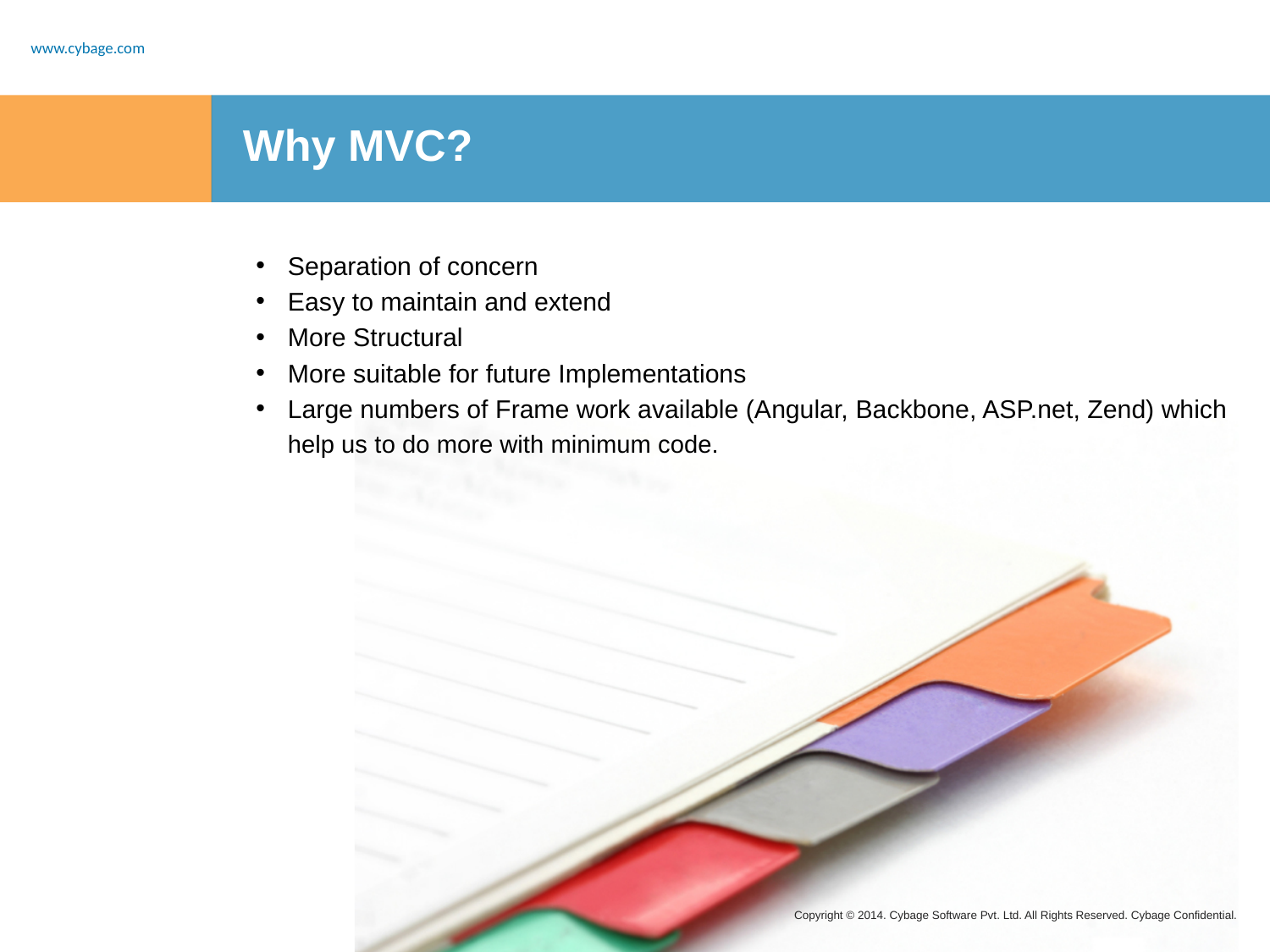

# Why MVC?
Separation of concern
Easy to maintain and extend
More Structural
More suitable for future Implementations
Large numbers of Frame work available (Angular, Backbone, ASP.net, Zend) which
help us to do more with minimum code.